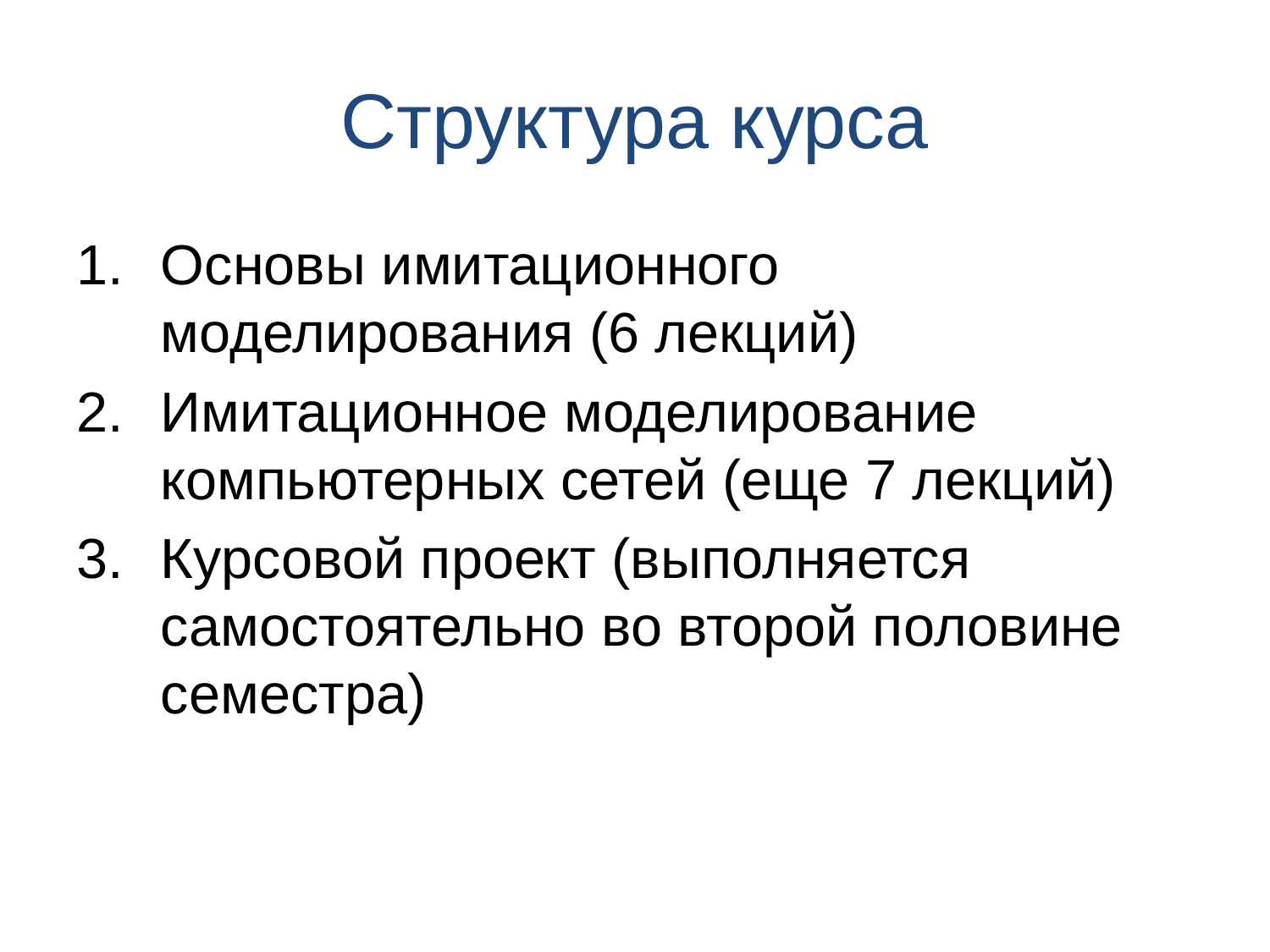

# Структура курса
Основы имитационного моделирования (6 лекций)
Имитационное моделирование компьютерных сетей (еще 7 лекций)
Курсовой проект (выполняется самостоятельно во второй половине семестра)